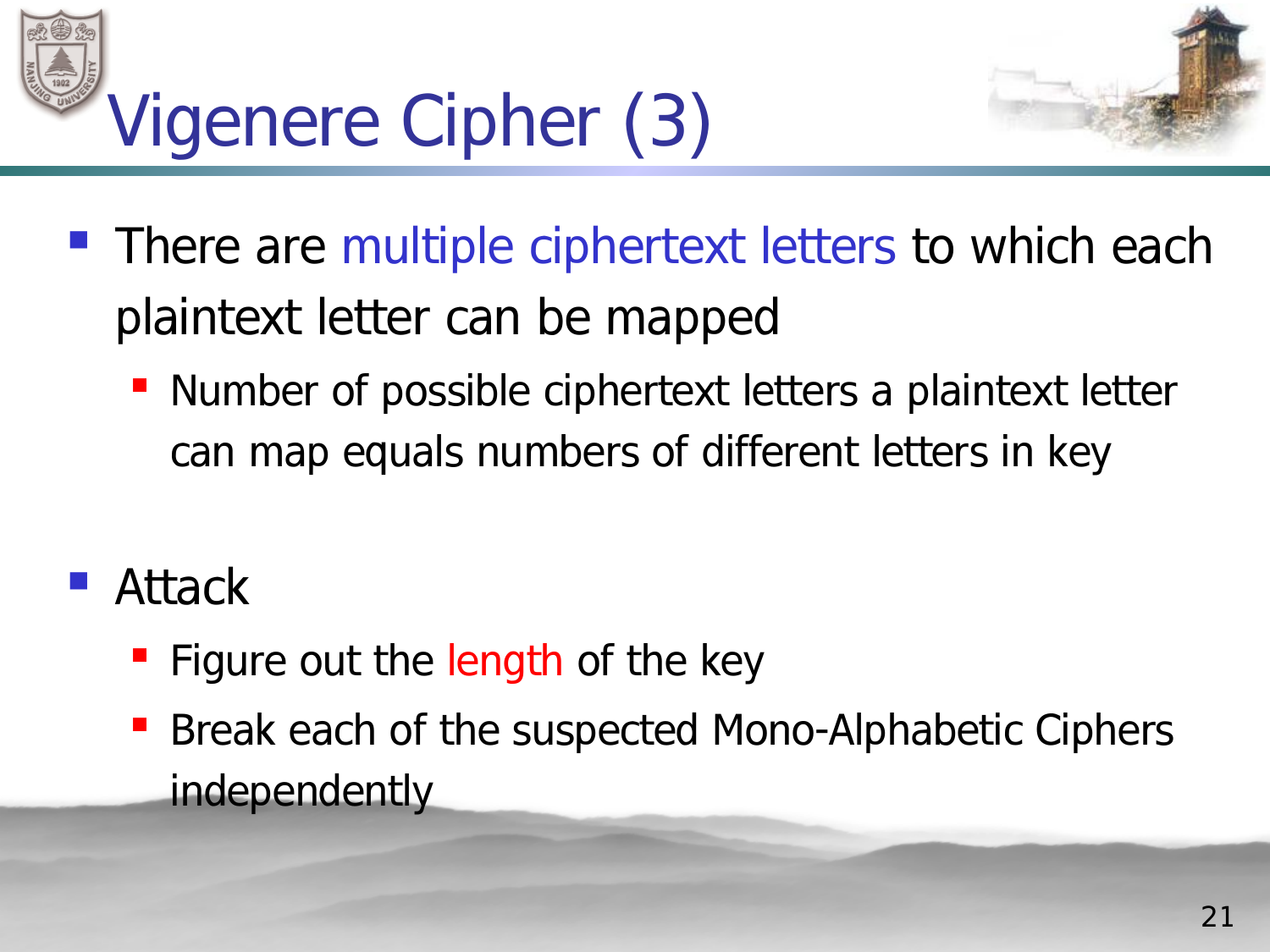

# Vigenere Cipher (3)
There are multiple ciphertext letters to which each plaintext letter can be mapped
Number of possible ciphertext letters a plaintext letter can map equals numbers of different letters in key

Attack
Figure out the length of the key
Break each of the suspected Mono-Alphabetic Ciphers independently
21